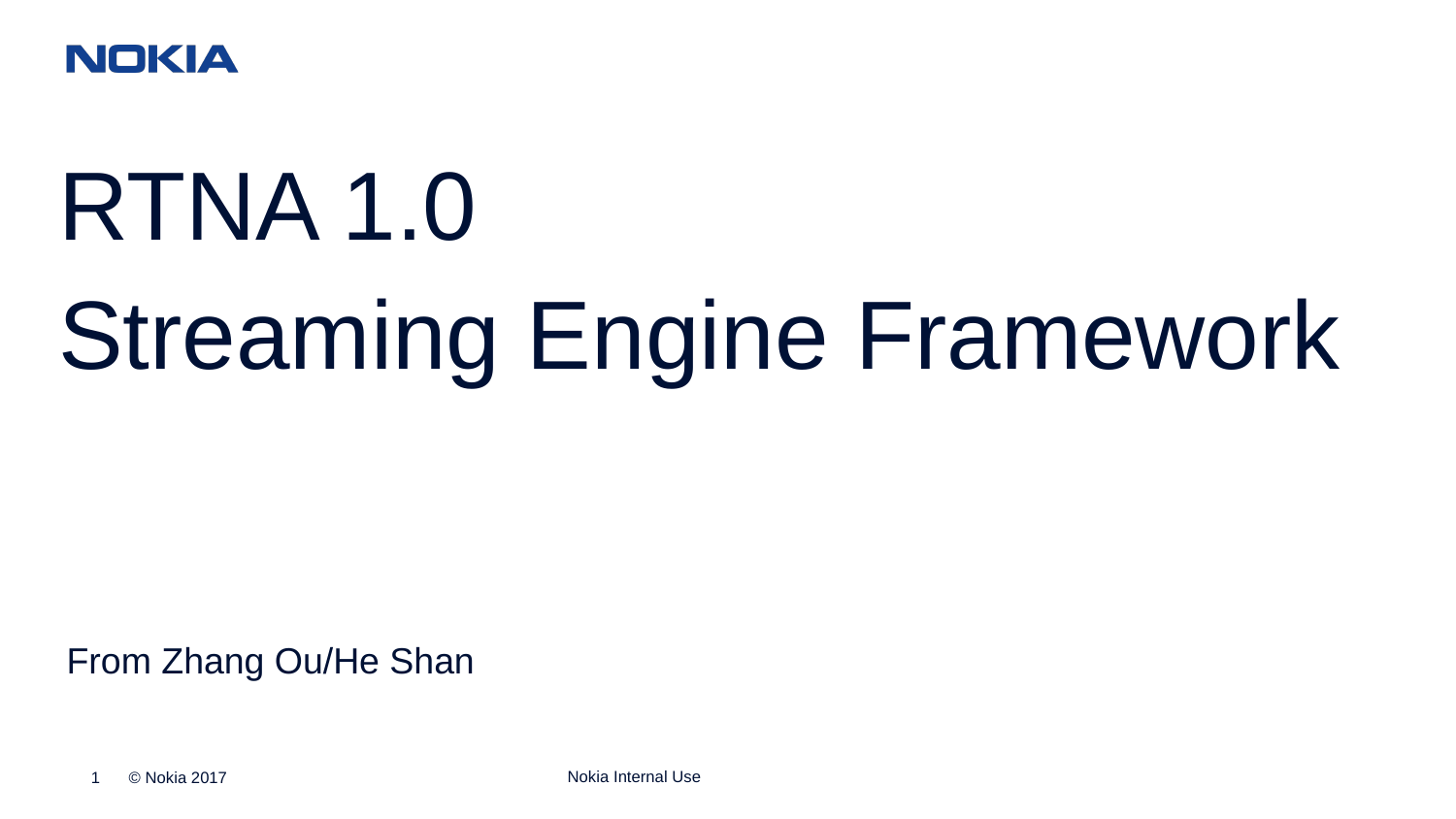

RTNA 1.0
Streaming Engine Framework
From Zhang Ou/He Shan
Nokia Internal Use